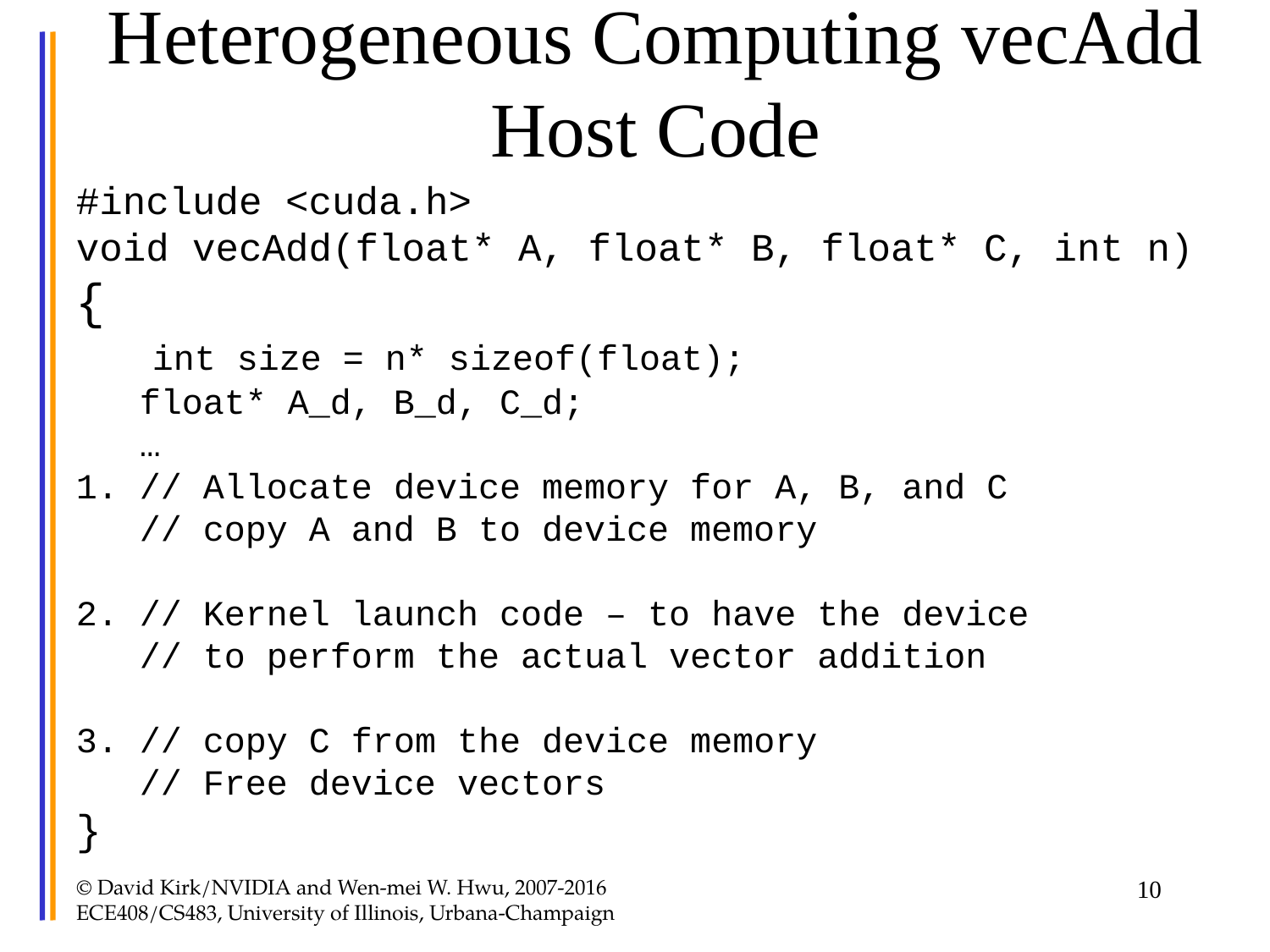

# Heterogeneous Computing vecAdd Host Code
#include <cuda.h>
void vecAdd(float* A, float* B, float* C, int n)‏
{
   int size = n* sizeof(float);
   float* A_d, B_d, C_d;
   …
1. // Allocate device memory for A, B, and C
   // copy A and B to device memory

2. // Kernel launch code – to have the device
   // to perform the actual vector addition

3. // copy C from the device memory
   // Free device vectors
}

© David Kirk/NVIDIA and Wen-mei W. Hwu, 2007-2016 ECE408/CS483, University of Illinois, Urbana-Champaign
10